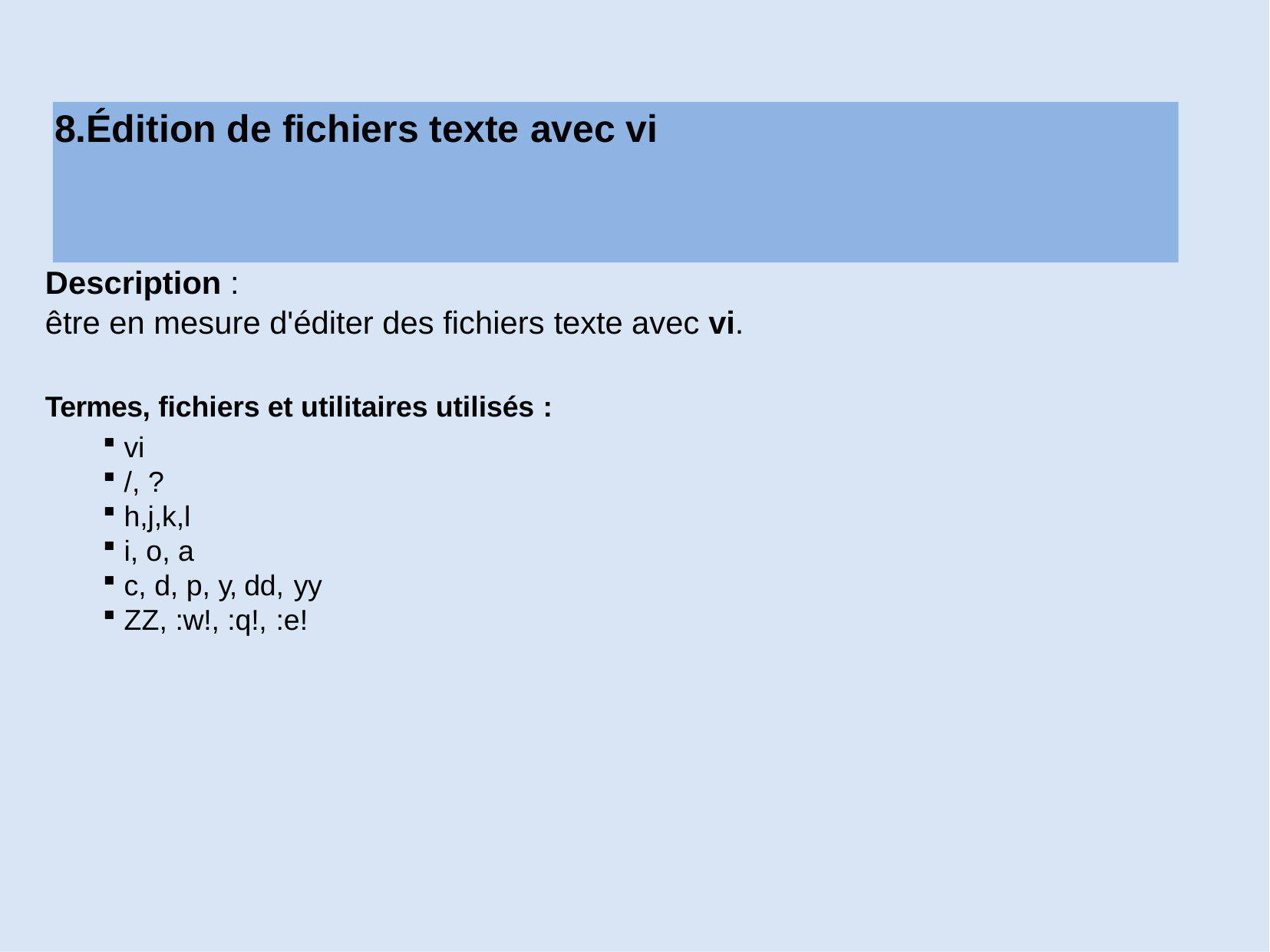

# 8.Édition de fichiers texte avec vi
Description :
être en mesure d'éditer des fichiers texte avec vi.

Termes, fichiers et utilitaires utilisés :
vi
/, ?
h,j,k,l
i, o, a
c, d, p, y, dd, yy
ZZ, :w!, :q!, :e!
45